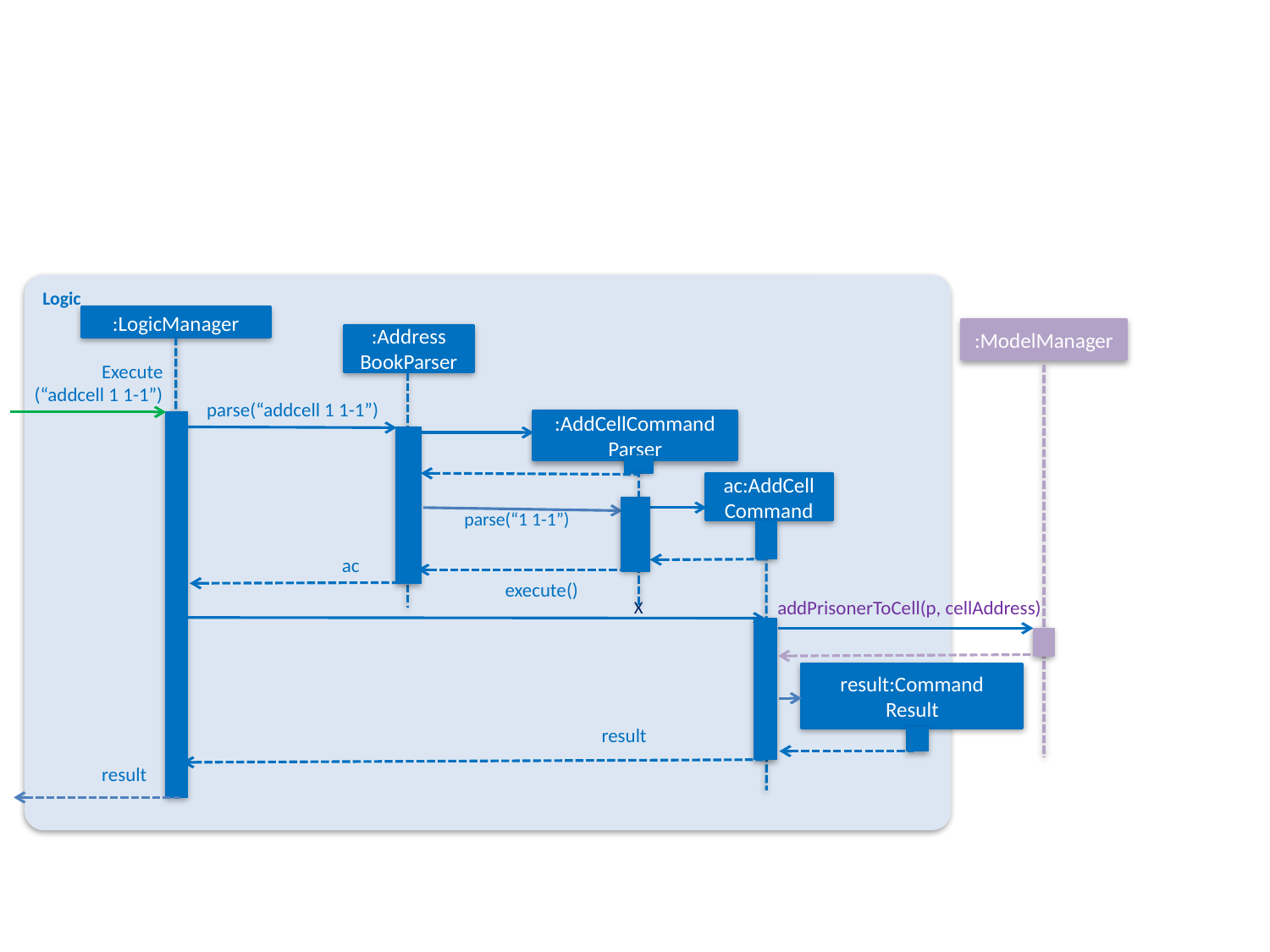

Logic
:LogicManager
:ModelManager
:Address
BookParser
Execute
(“addcell 1 1-1”)
parse(“addcell 1 1-1”)
:AddCellCommand
Parser

ac:AddCell
Command

parse(“1 1-1”)

ac
execute()
X
addPrisonerToCell(p, cellAddress)

result:Command Result
result

result